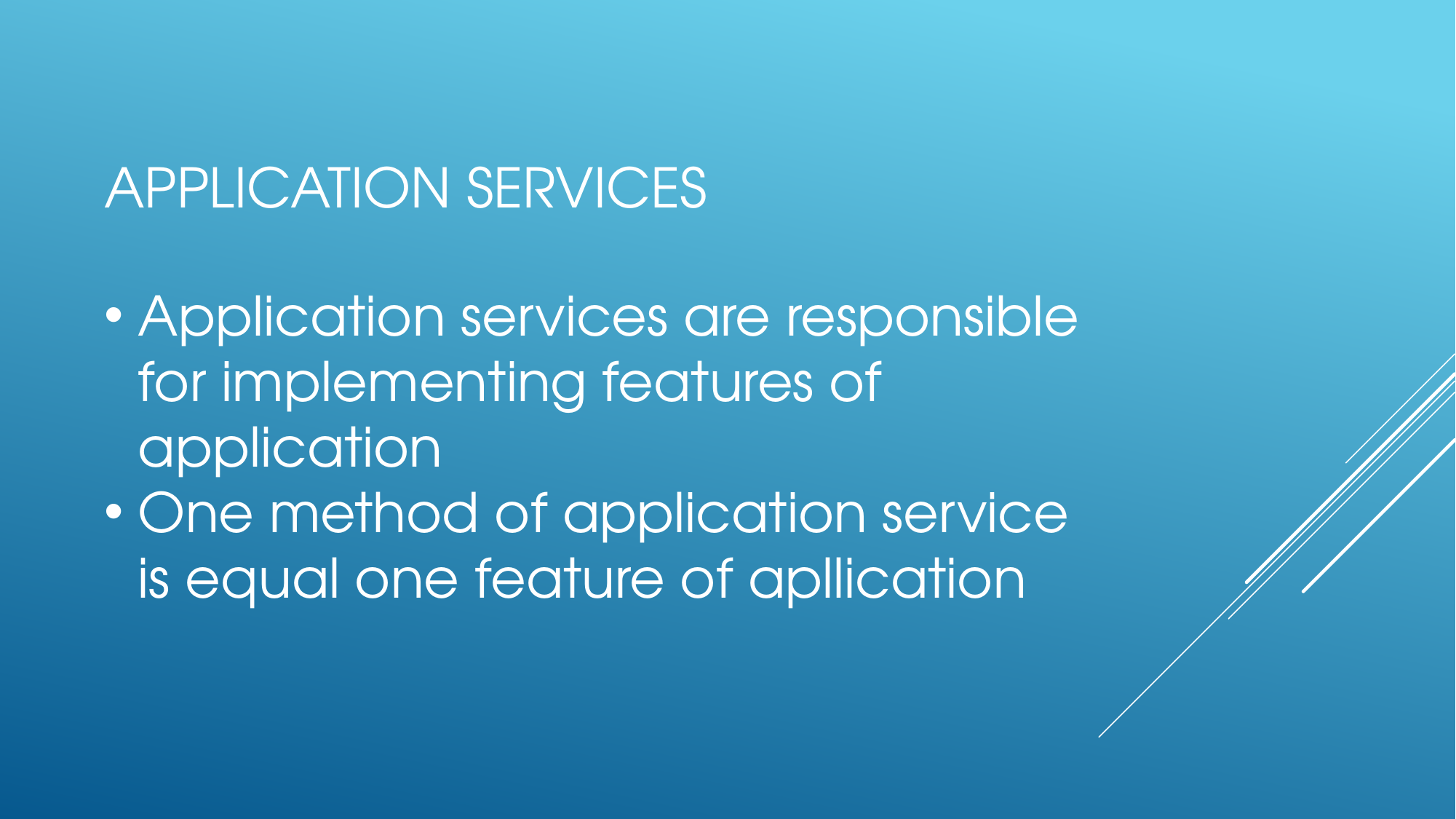

# Application services
Application services are responsible for implementing features of application
One method of application service is equal one feature of apllication